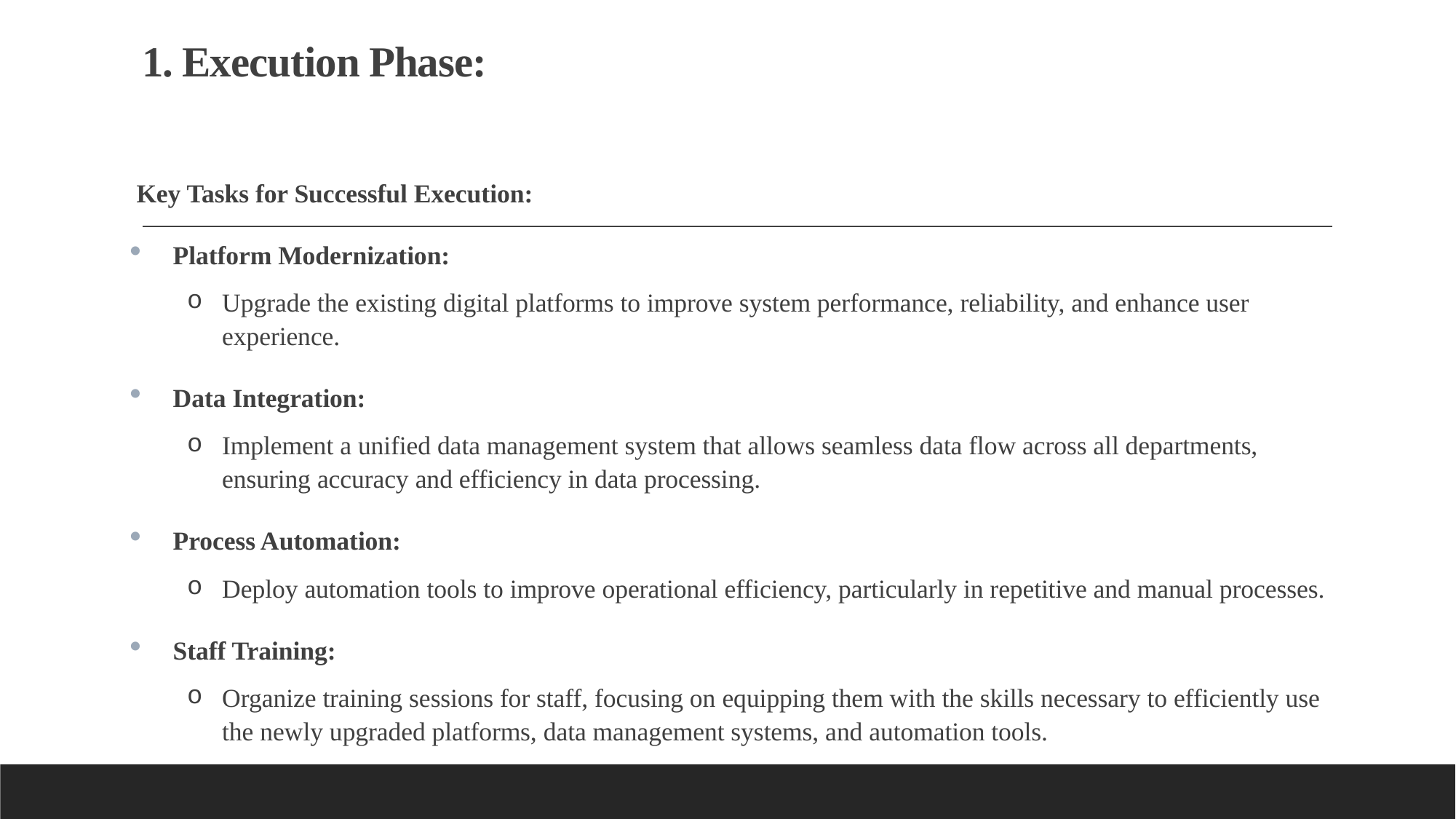

# 1. Execution Phase:
Key Tasks for Successful Execution:
Platform Modernization:
Upgrade the existing digital platforms to improve system performance, reliability, and enhance user experience.
Data Integration:
Implement a unified data management system that allows seamless data flow across all departments, ensuring accuracy and efficiency in data processing.
Process Automation:
Deploy automation tools to improve operational efficiency, particularly in repetitive and manual processes.
Staff Training:
Organize training sessions for staff, focusing on equipping them with the skills necessary to efficiently use the newly upgraded platforms, data management systems, and automation tools.